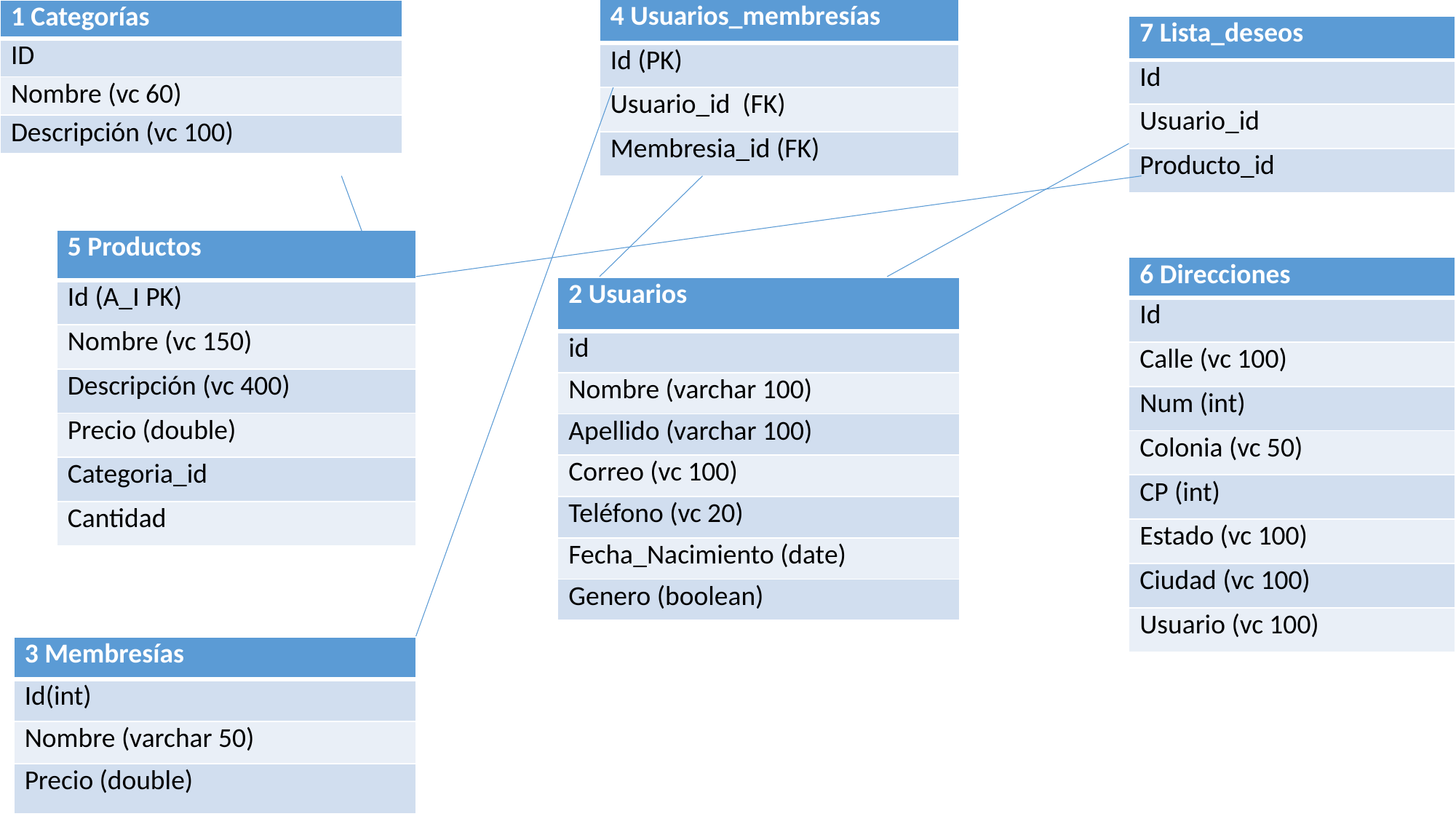

| 1 Categorías |
| --- |
| ID |
| Nombre (vc 60) |
| Descripción (vc 100) |
| 4 Usuarios\_membresías |
| --- |
| Id (PK) |
| Usuario\_id (FK) |
| Membresia\_id (FK) |
| 7 Lista\_deseos |
| --- |
| Id |
| Usuario\_id |
| Producto\_id |
| 5 Productos |
| --- |
| Id (A\_I PK) |
| Nombre (vc 150) |
| Descripción (vc 400) |
| Precio (double) |
| Categoria\_id |
| Cantidad |
| 6 Direcciones |
| --- |
| Id |
| Calle (vc 100) |
| Num (int) |
| Colonia (vc 50) |
| CP (int) |
| Estado (vc 100) |
| Ciudad (vc 100) |
| Usuario (vc 100) |
| 2 Usuarios |
| --- |
| id |
| Nombre (varchar 100) |
| Apellido (varchar 100) |
| Correo (vc 100) |
| Teléfono (vc 20) |
| Fecha\_Nacimiento (date) |
| Genero (boolean) |
| 3 Membresías |
| --- |
| Id(int) |
| Nombre (varchar 50) |
| Precio (double) |